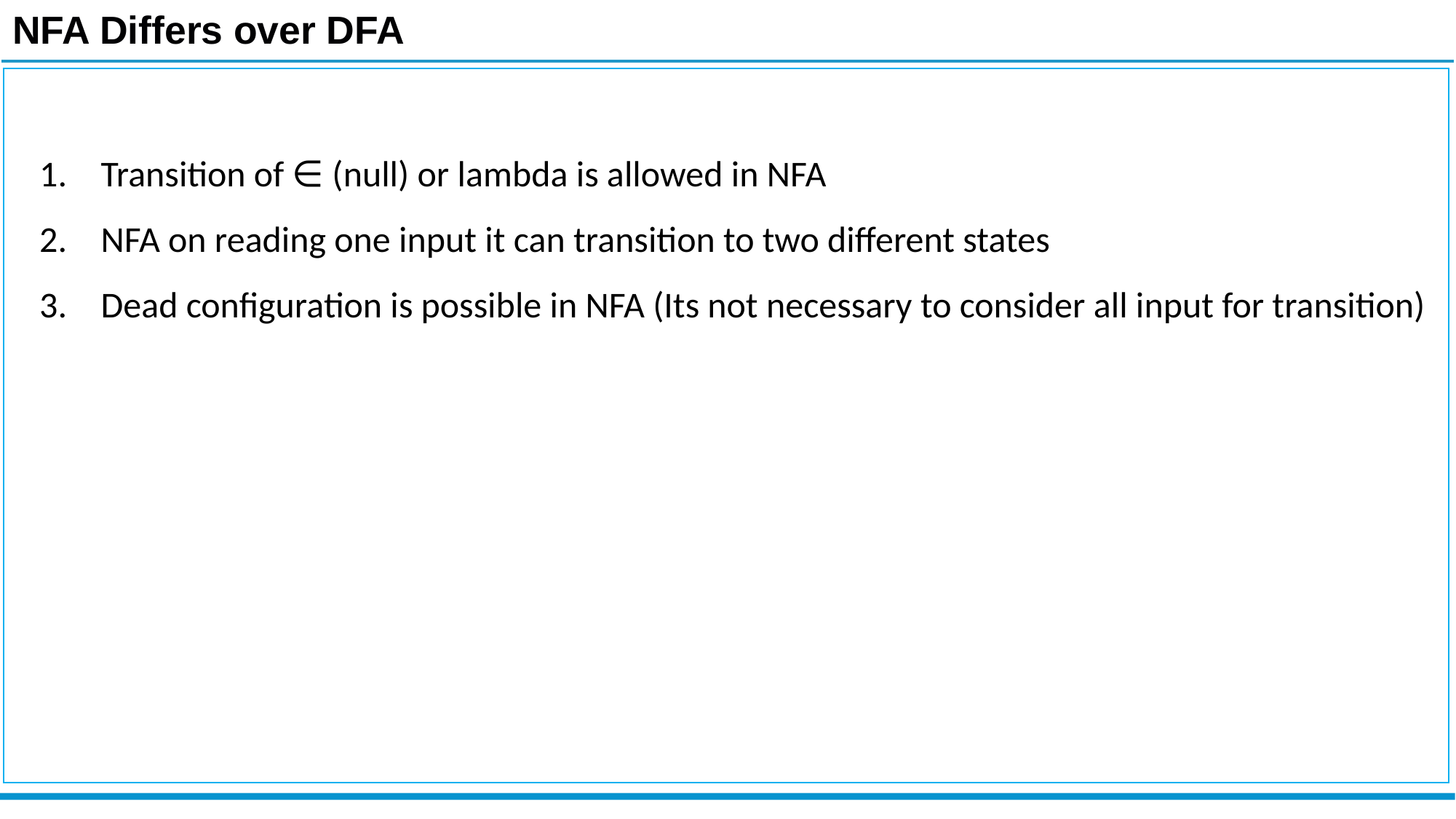

NFA Differs over DFA

Transition of ∈ (null) or lambda is allowed in NFA
NFA on reading one input it can transition to two different states
Dead configuration is possible in NFA (Its not necessary to consider all input for transition)